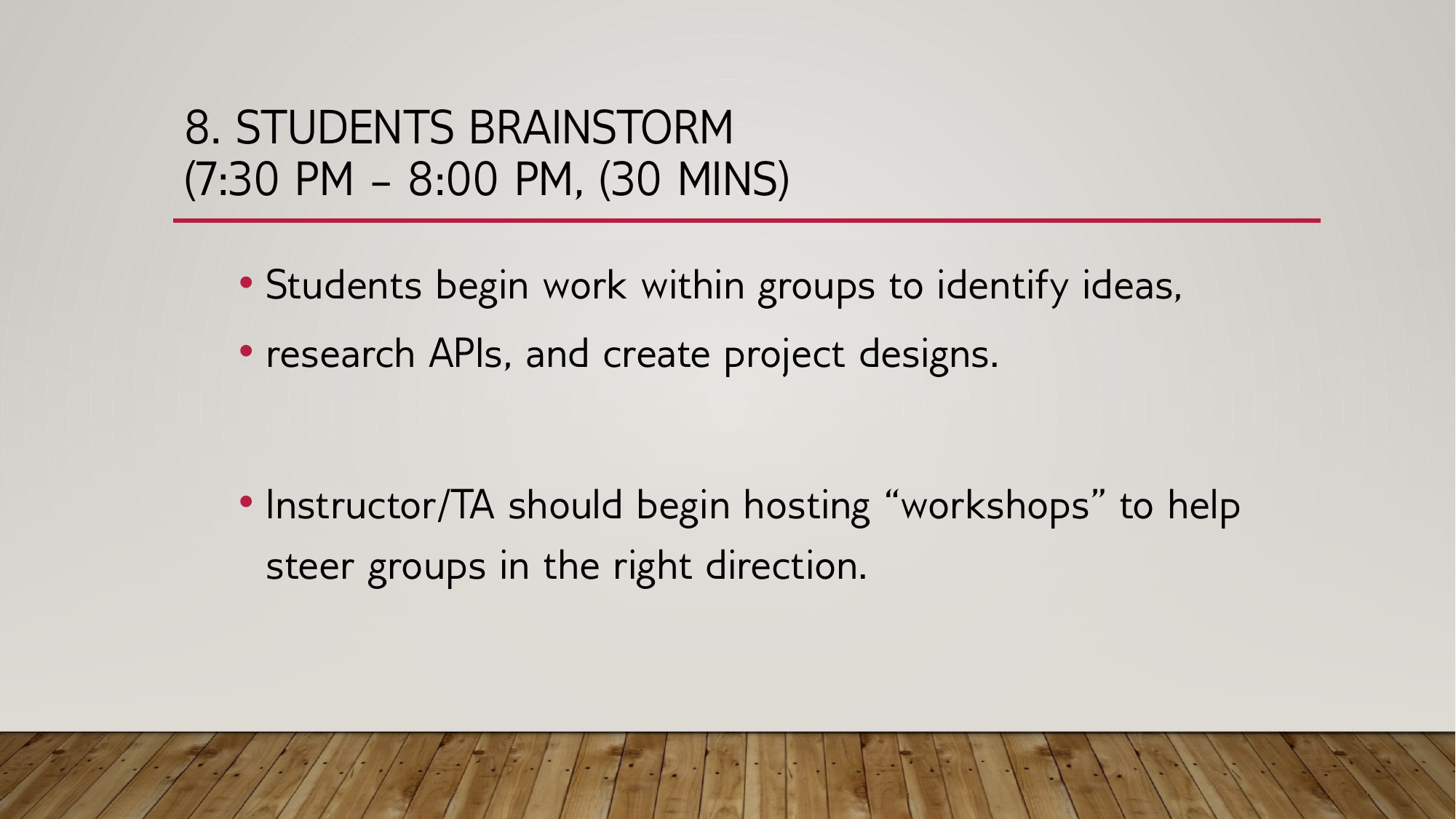

# 8. Students Brainstorm (7:30 PM – 8:00 PM, (30 mins)
Students begin work within groups to identify ideas,
research APIs, and create project designs.

Instructor/TA should begin hosting “workshops” to help steer groups in the right direction.